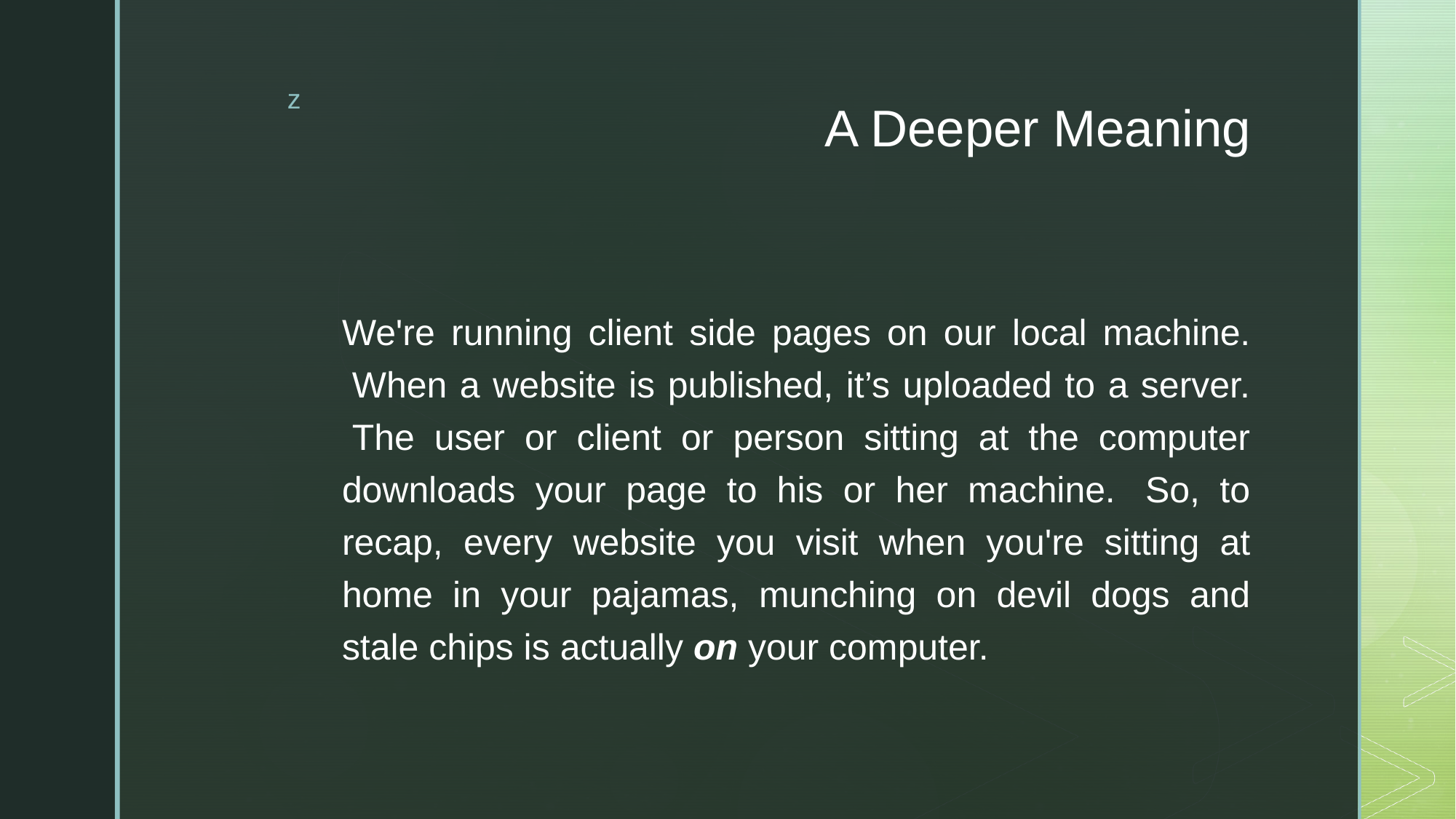

# A Deeper Meaning
We're running client side pages on our local machine.  When a website is published, it’s uploaded to a server.  The user or client or person sitting at the computer downloads your page to his or her machine.  So, to recap, every website you visit when you're sitting at home in your pajamas, munching on devil dogs and stale chips is actually on your computer.